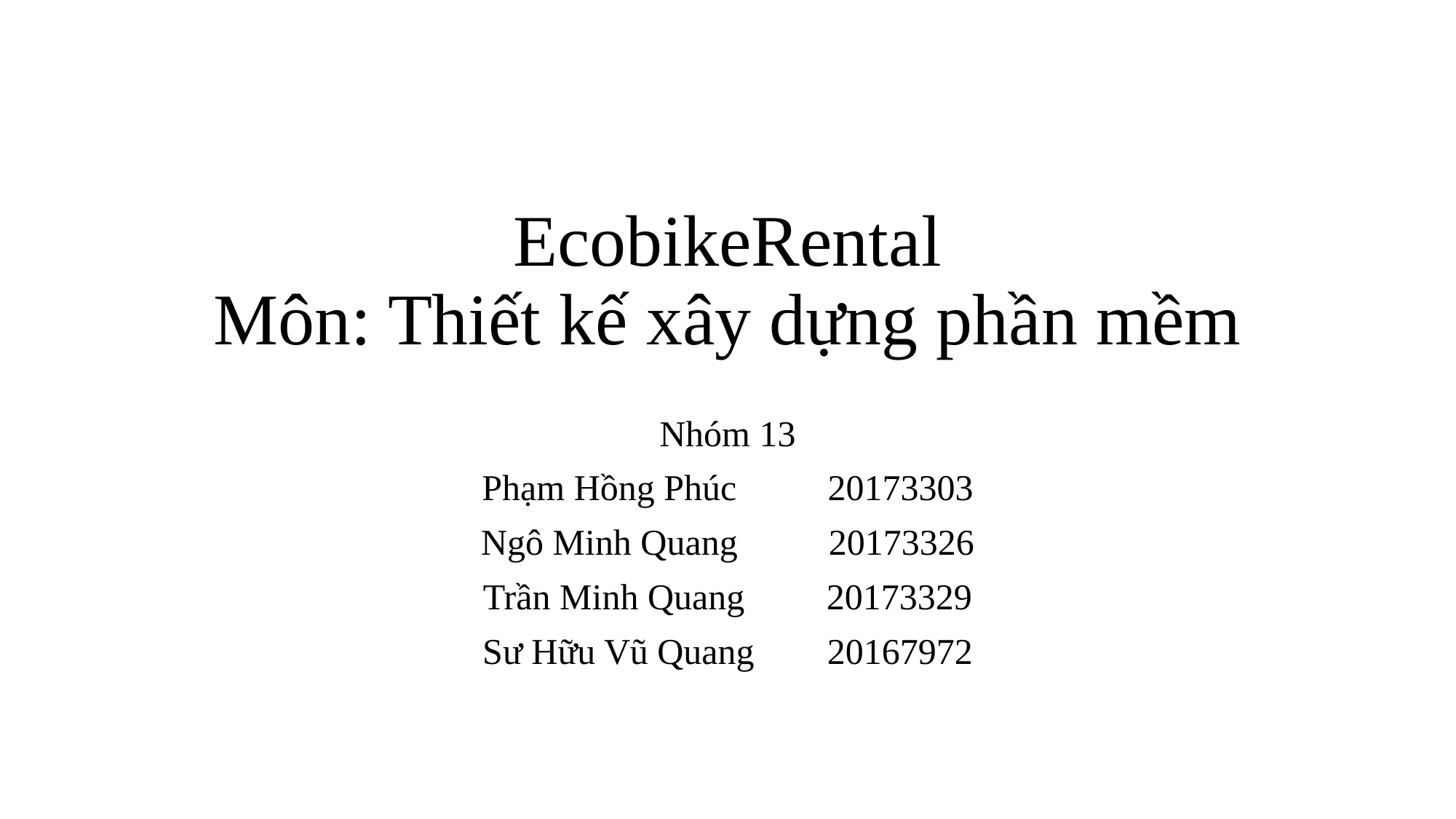

# EcobikeRental Môn: Thiết kế xây dựng phần mềm
Nhóm 13
Phạm Hồng Phúc          20173303
Ngô Minh Quang          20173326
Trần Minh Quang         20173329
Sư Hữu Vũ Quang        20167972